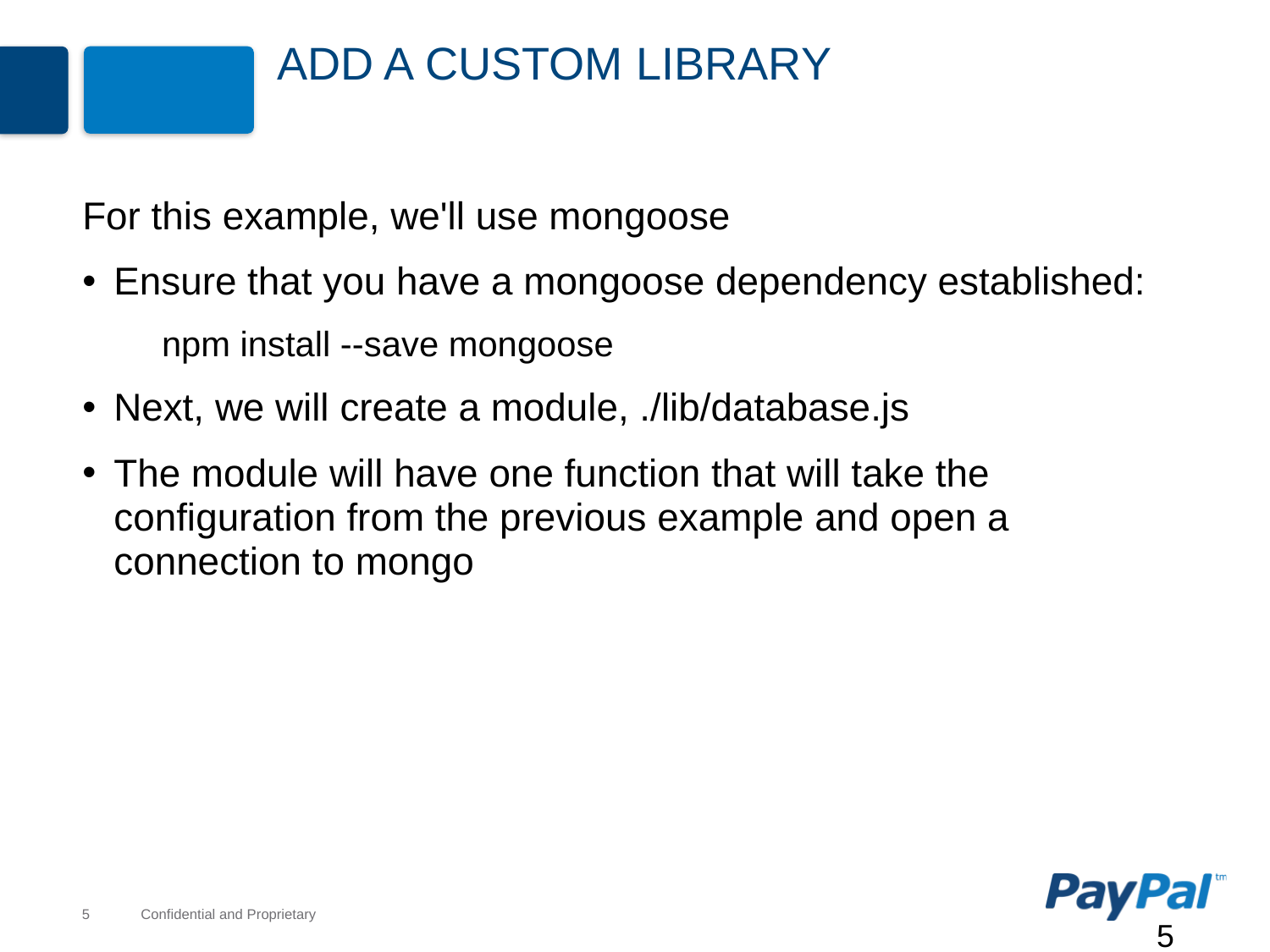

# Add a Custom Library
For this example, we'll use mongoose
Ensure that you have a mongoose dependency established:
npm install --save mongoose
Next, we will create a module, ./lib/database.js
The module will have one function that will take the configuration from the previous example and open a connection to mongo

5